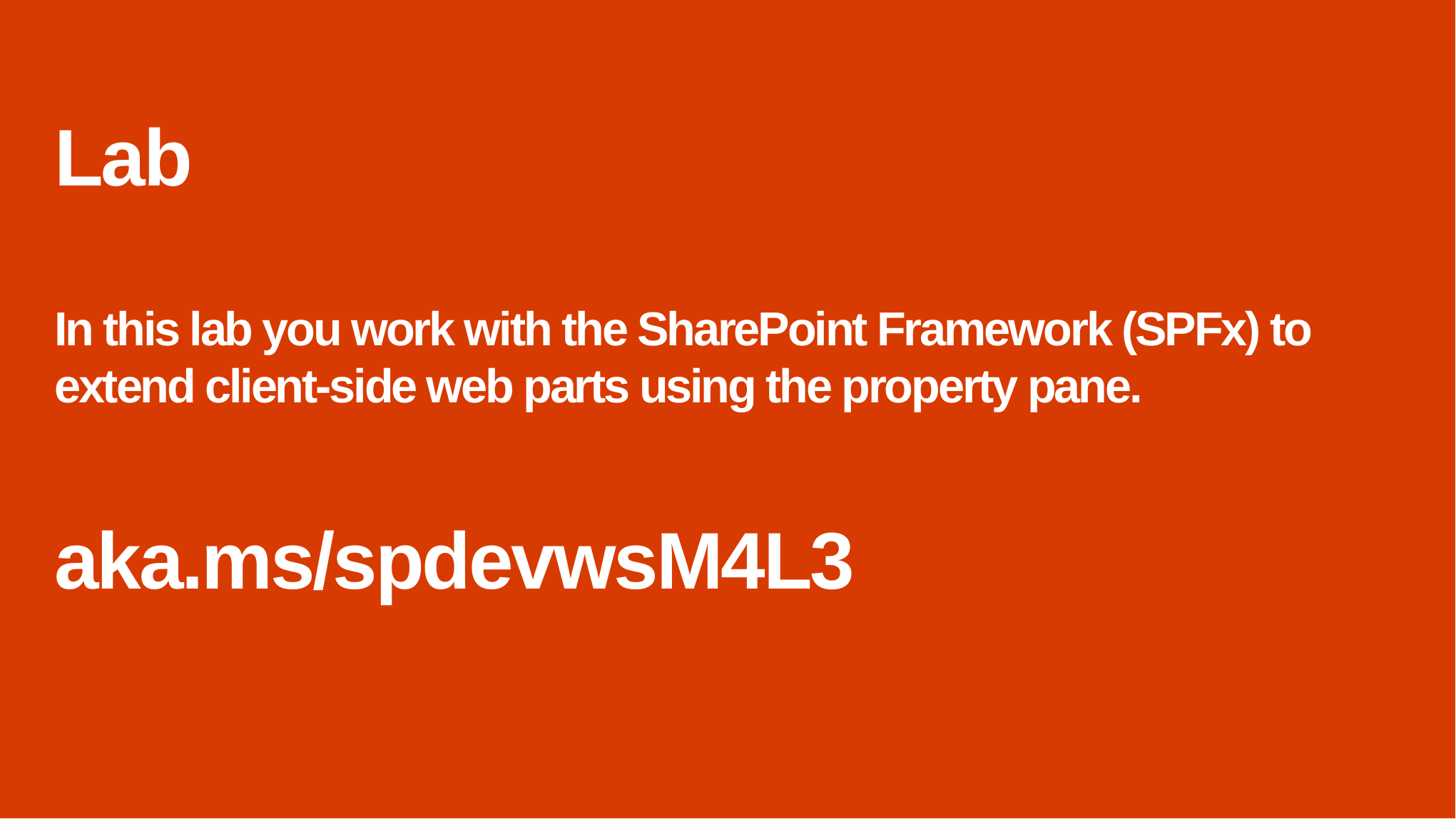

# Lab In this lab you work with the SharePoint Framework (SPFx) to extend client-side web parts using the property pane. aka.ms/spdevwsM4L3